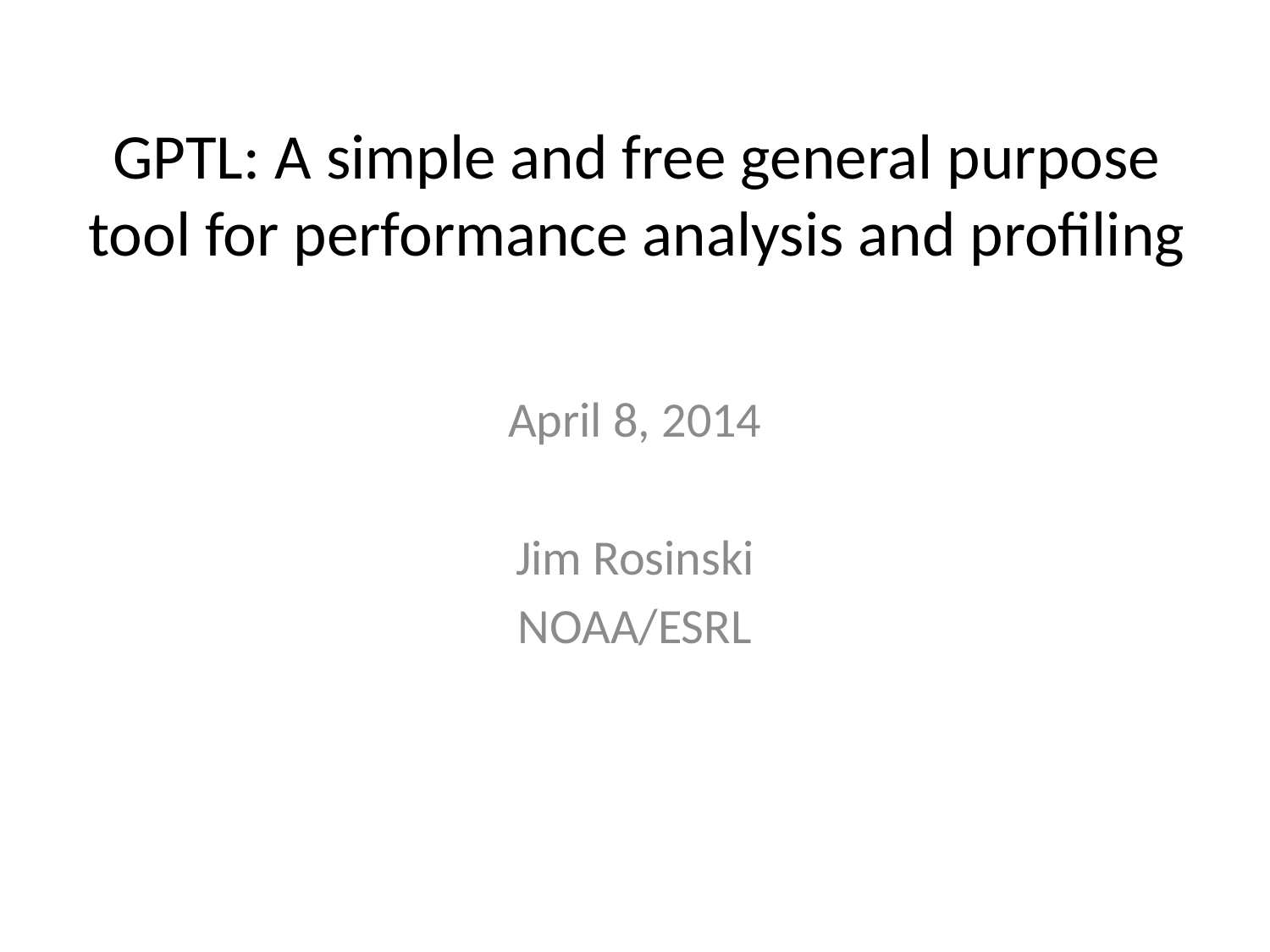

# GPTL: A simple and free general purpose tool for performance analysis and profiling
April 8, 2014

Jim Rosinski
NOAA/ESRL